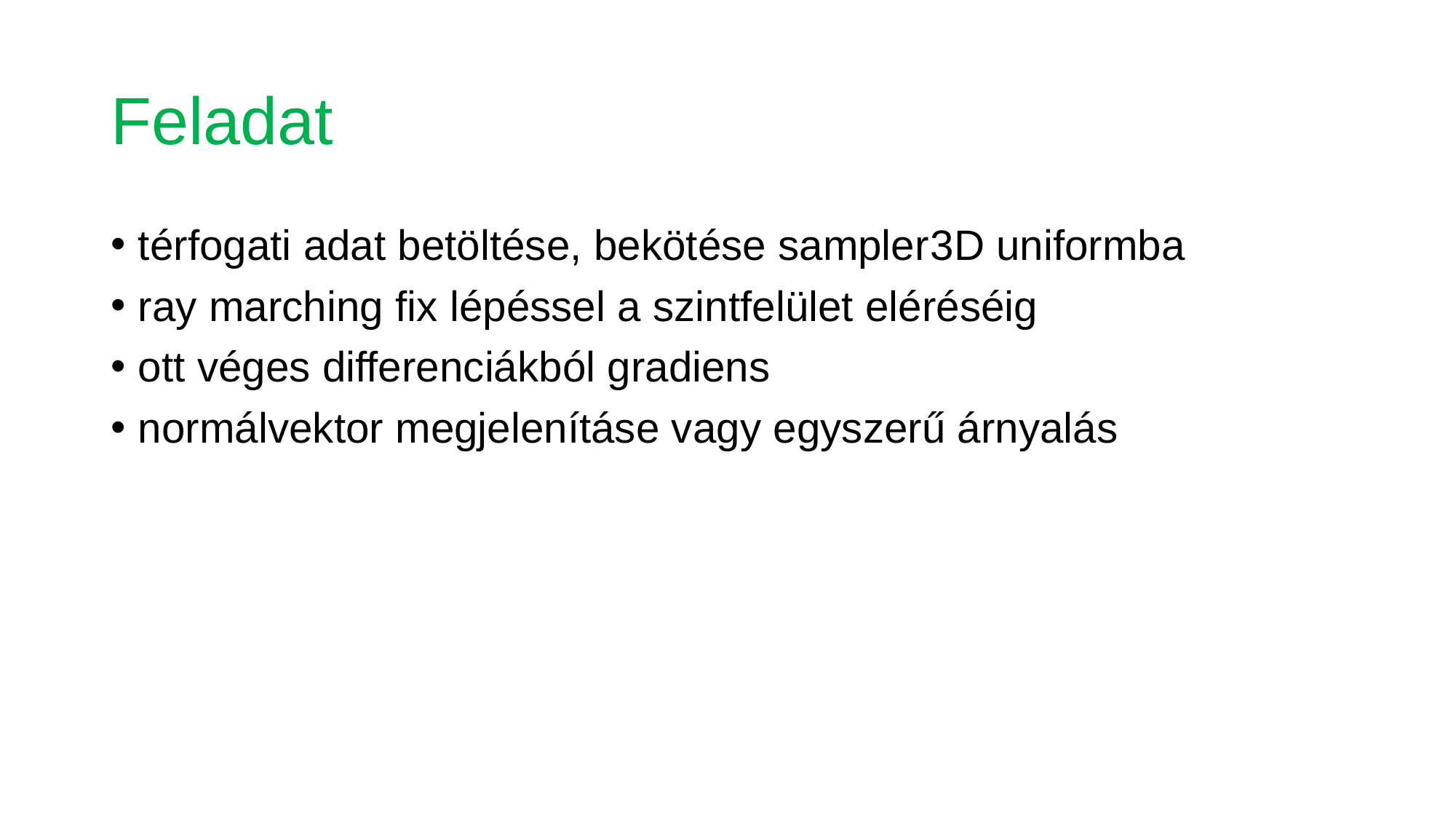

# Feladat
térfogati adat betöltése, bekötése sampler3D uniformba
ray marching fix lépéssel a szintfelület eléréséig
ott véges differenciákból gradiens
normálvektor megjelenításe vagy egyszerű árnyalás